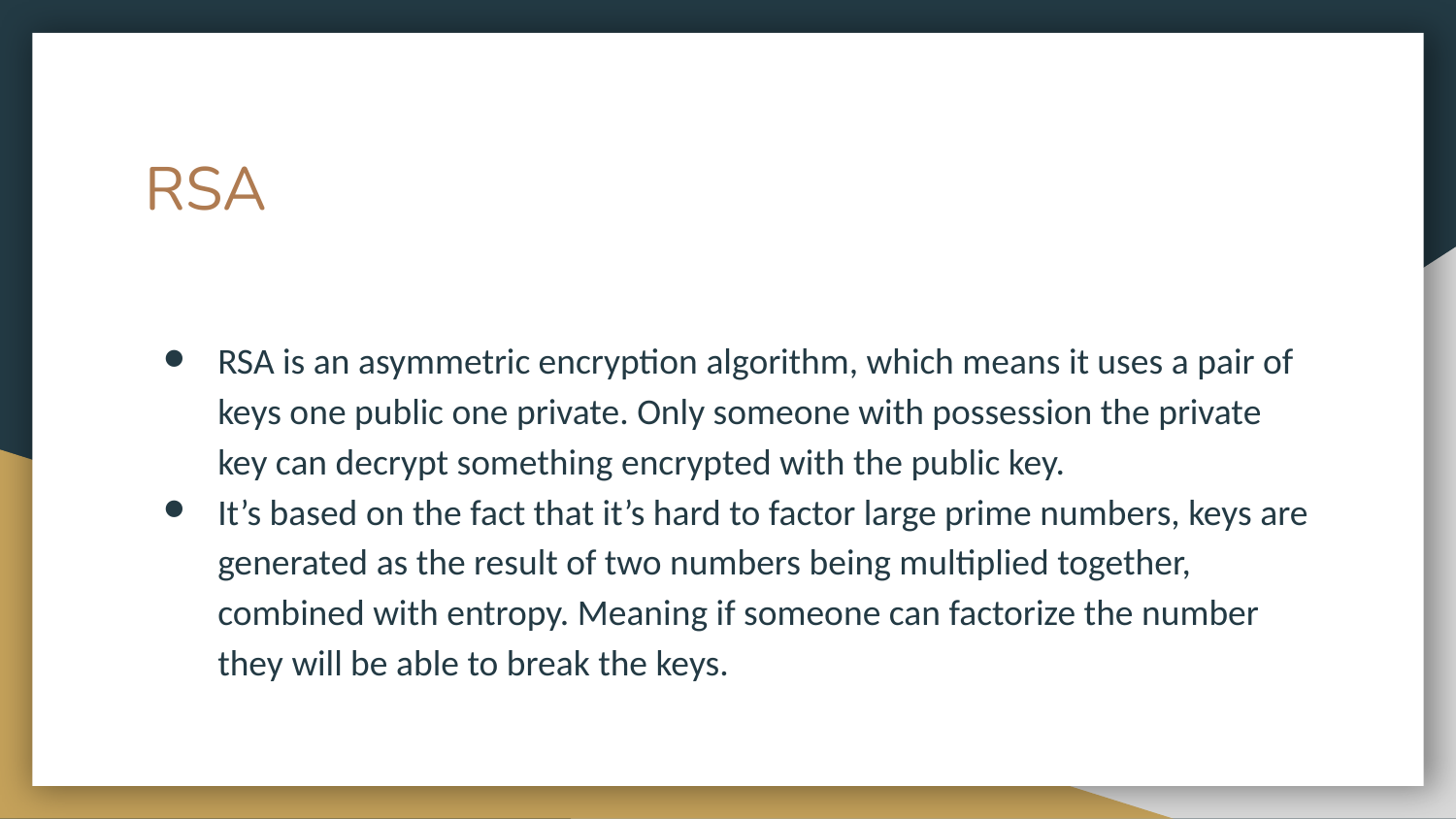

# RSA
RSA is an asymmetric encryption algorithm, which means it uses a pair of keys one public one private. Only someone with possession the private key can decrypt something encrypted with the public key.
It’s based on the fact that it’s hard to factor large prime numbers, keys are generated as the result of two numbers being multiplied together, combined with entropy. Meaning if someone can factorize the number they will be able to break the keys.